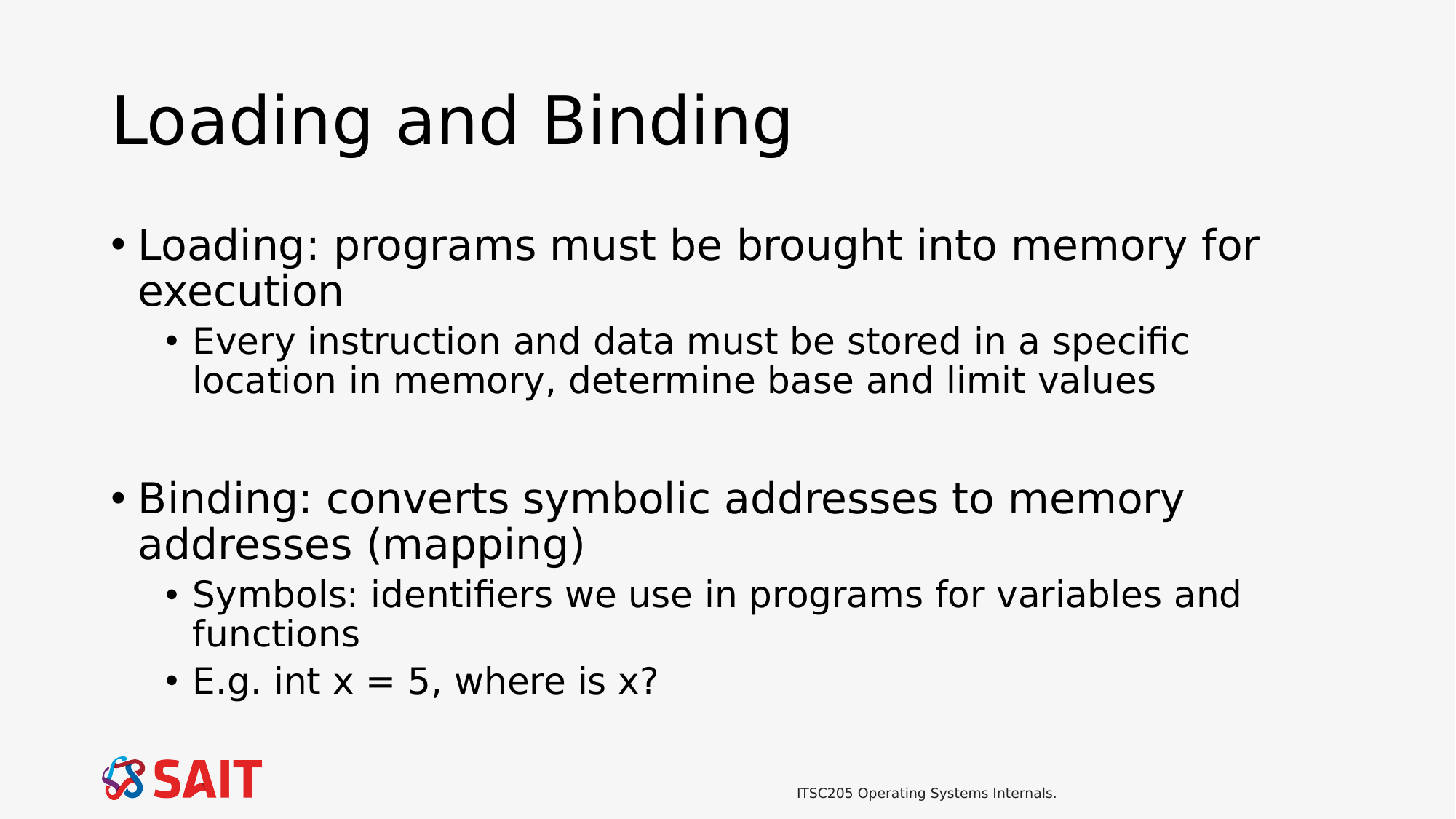

# Loading and Binding
Loading: programs must be brought into memory for execution
Every instruction and data must be stored in a specific location in memory, determine base and limit values

Binding: converts symbolic addresses to memory addresses (mapping)
Symbols: identifiers we use in programs for variables and functions
E.g. int x = 5, where is x?
ITSC205 Operating Systems Internals.